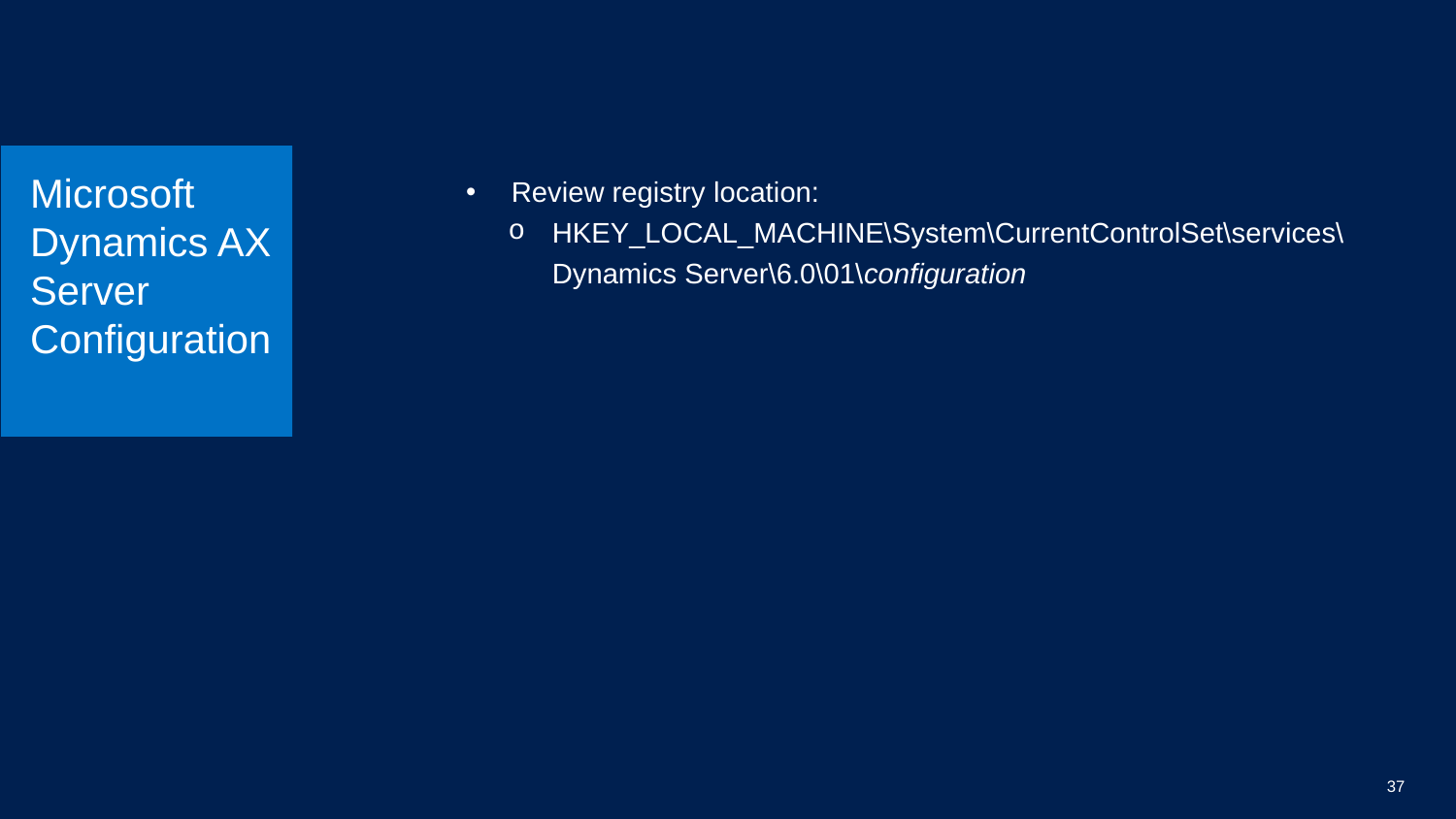

# Microsoft Dynamics AX Server Configuration
Review registry location:
HKEY_LOCAL_MACHINE\System\CurrentControlSet\services\Dynamics Server\6.0\01\configuration

37